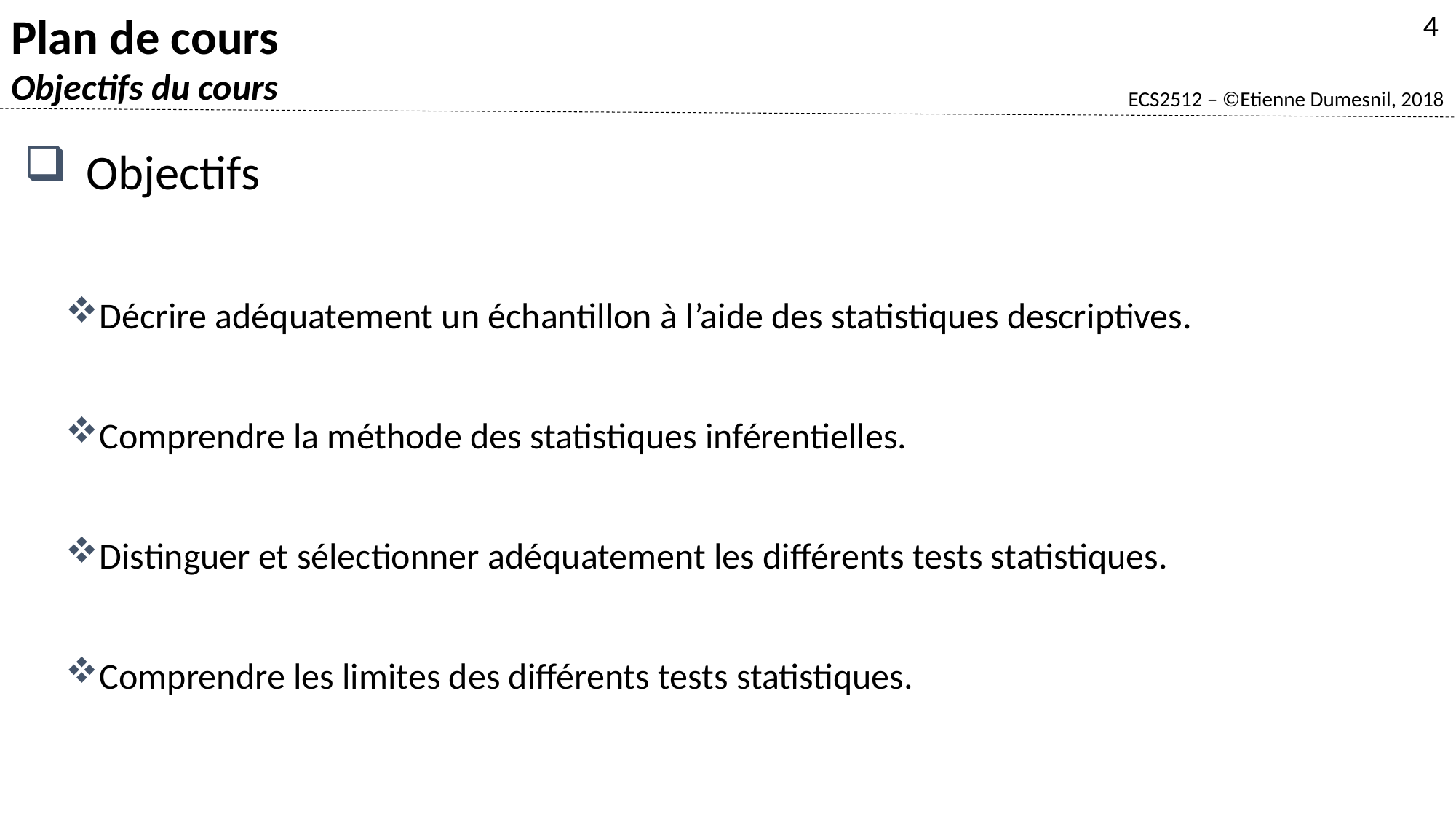

Plan de cours
Objectifs du cours
4
Objectifs

Décrire adéquatement un échantillon à l’aide des statistiques descriptives.

Comprendre la méthode des statistiques inférentielles.

Distinguer et sélectionner adéquatement les différents tests statistiques.

Comprendre les limites des différents tests statistiques.